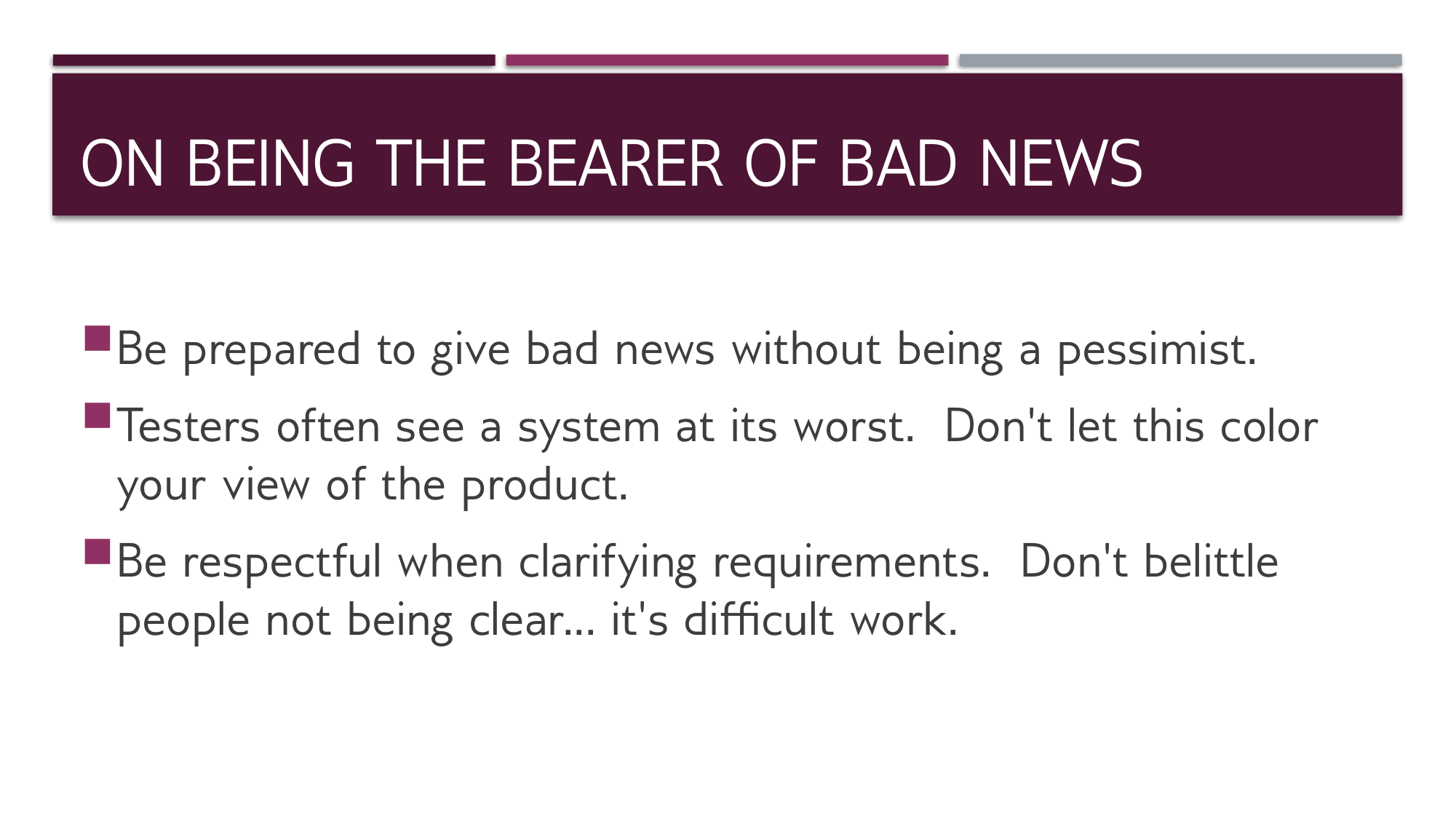

# On Being the Bearer of Bad News
Be prepared to give bad news without being a pessimist.
Testers often see a system at its worst.  Don't let this color your view of the product.
Be respectful when clarifying requirements.  Don't belittle people not being clear... it's difficult work.